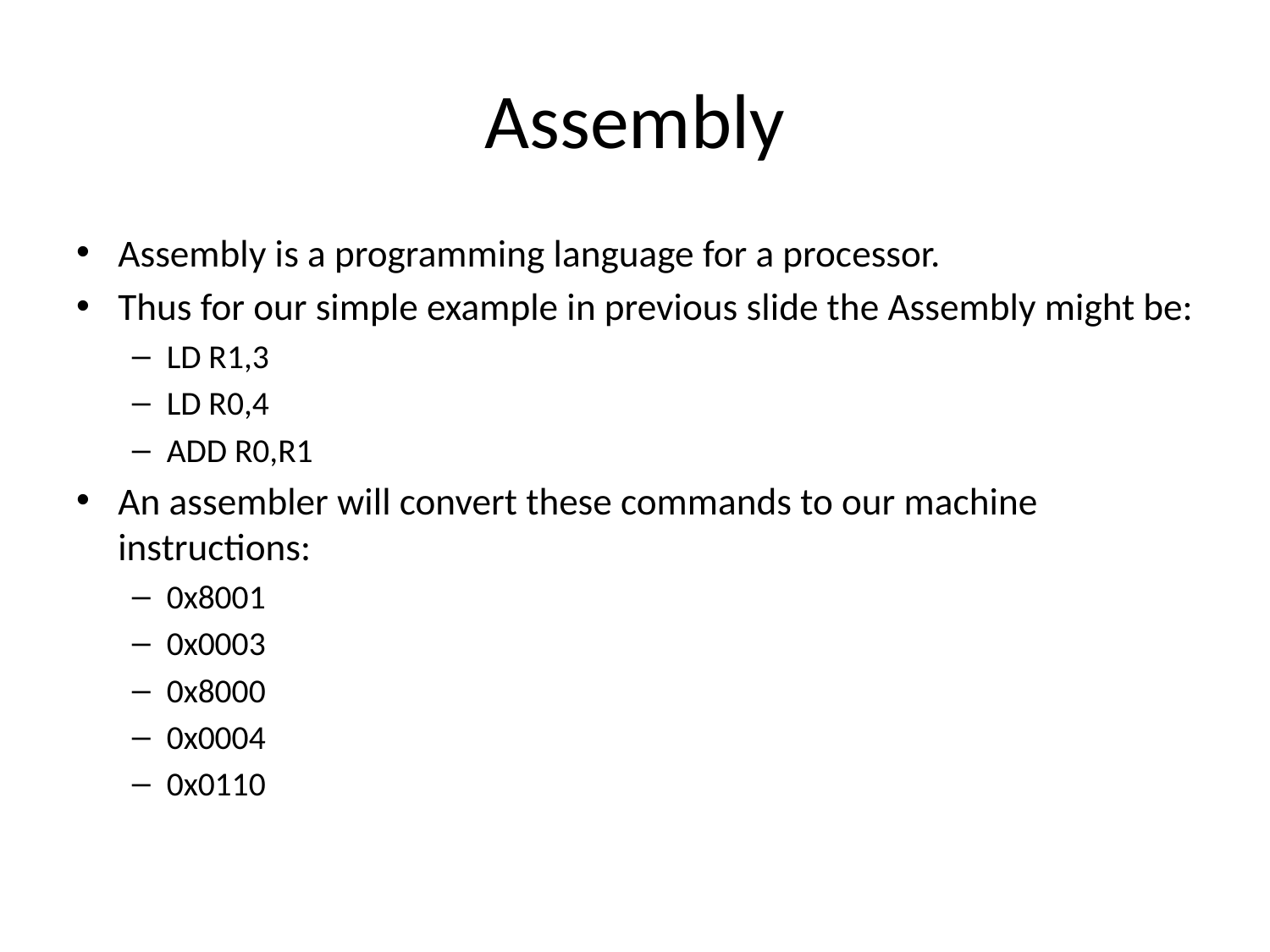

# Assembly
Assembly is a programming language for a processor.
Thus for our simple example in previous slide the Assembly might be:
LD R1,3
LD R0,4
ADD R0,R1
An assembler will convert these commands to our machine instructions:
0x8001
0x0003
0x8000
0x0004
0x0110